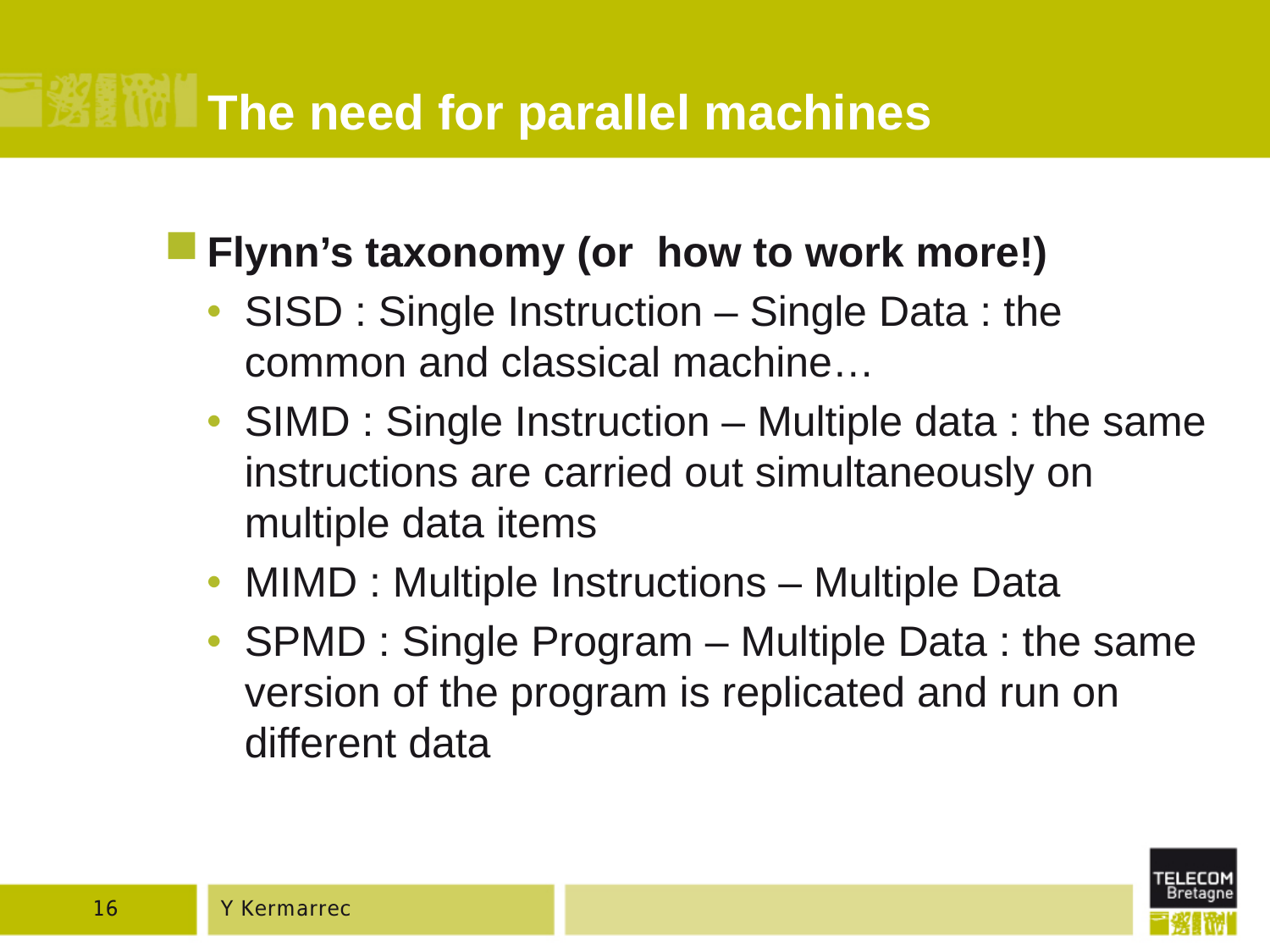

# The need for parallel machines
Flynn’s taxonomy (or  how to work more!)
SISD : Single Instruction – Single Data : the common and classical machine…
SIMD : Single Instruction – Multiple data : the same instructions are carried out simultaneously on multiple data items
MIMD : Multiple Instructions – Multiple Data
SPMD : Single Program – Multiple Data : the same version of the program is replicated and run on different data
16